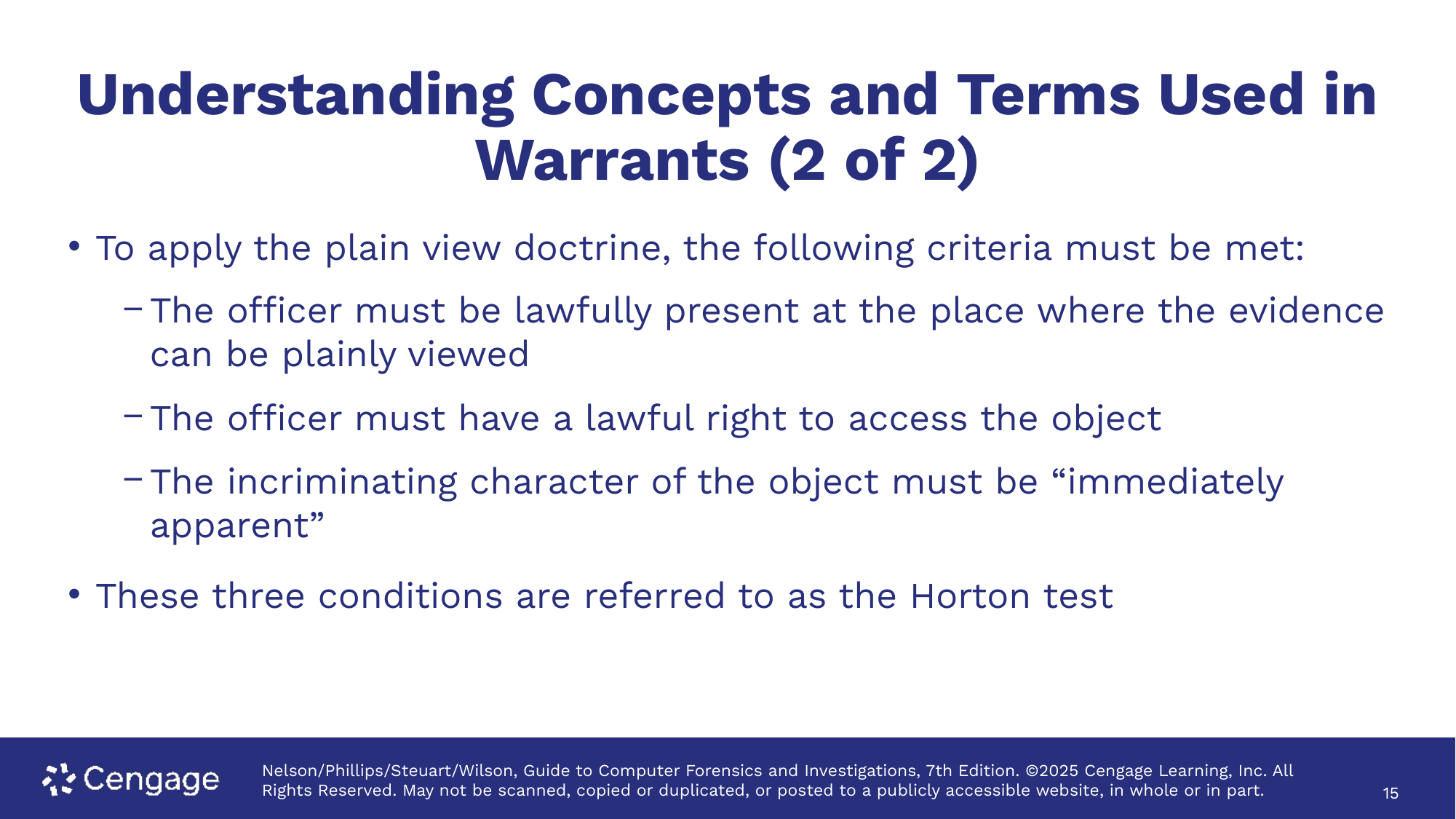

# Understanding Concepts and Terms Used in Warrants (2 of 2)
To apply the plain view doctrine, the following criteria must be met:
The officer must be lawfully present at the place where the evidence can be plainly viewed
The officer must have a lawful right to access the object
The incriminating character of the object must be “immediately apparent”
These three conditions are referred to as the Horton test